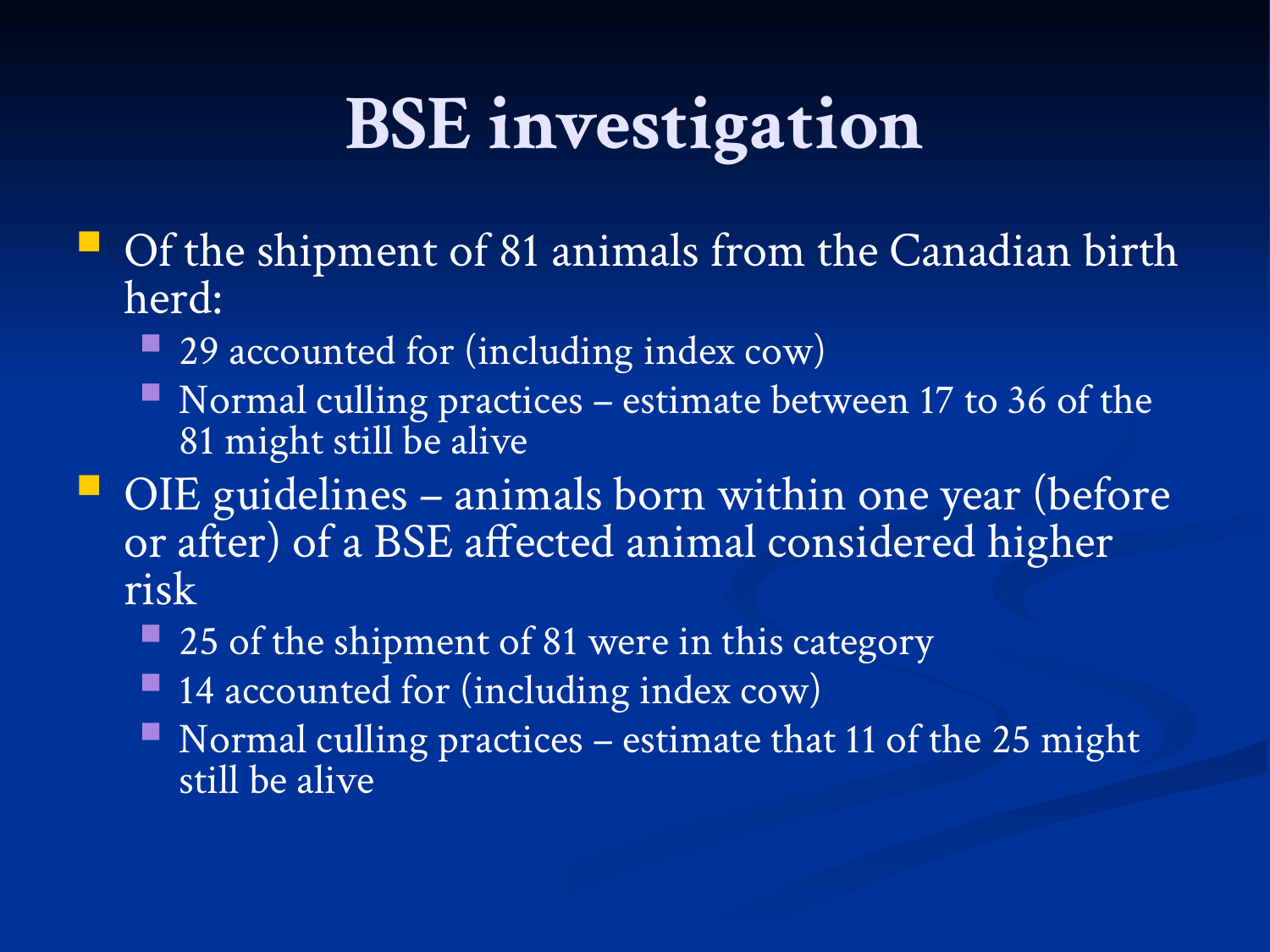

# BSE investigation
Of the shipment of 81 animals from the Canadian birth herd:
29 accounted for (including index cow)
Normal culling practices – estimate between 17 to 36 of the 81 might still be alive
OIE guidelines – animals born within one year (before or after) of a BSE affected animal considered higher risk
25 of the shipment of 81 were in this category
14 accounted for (including index cow)
Normal culling practices – estimate that 11 of the 25 might still be alive